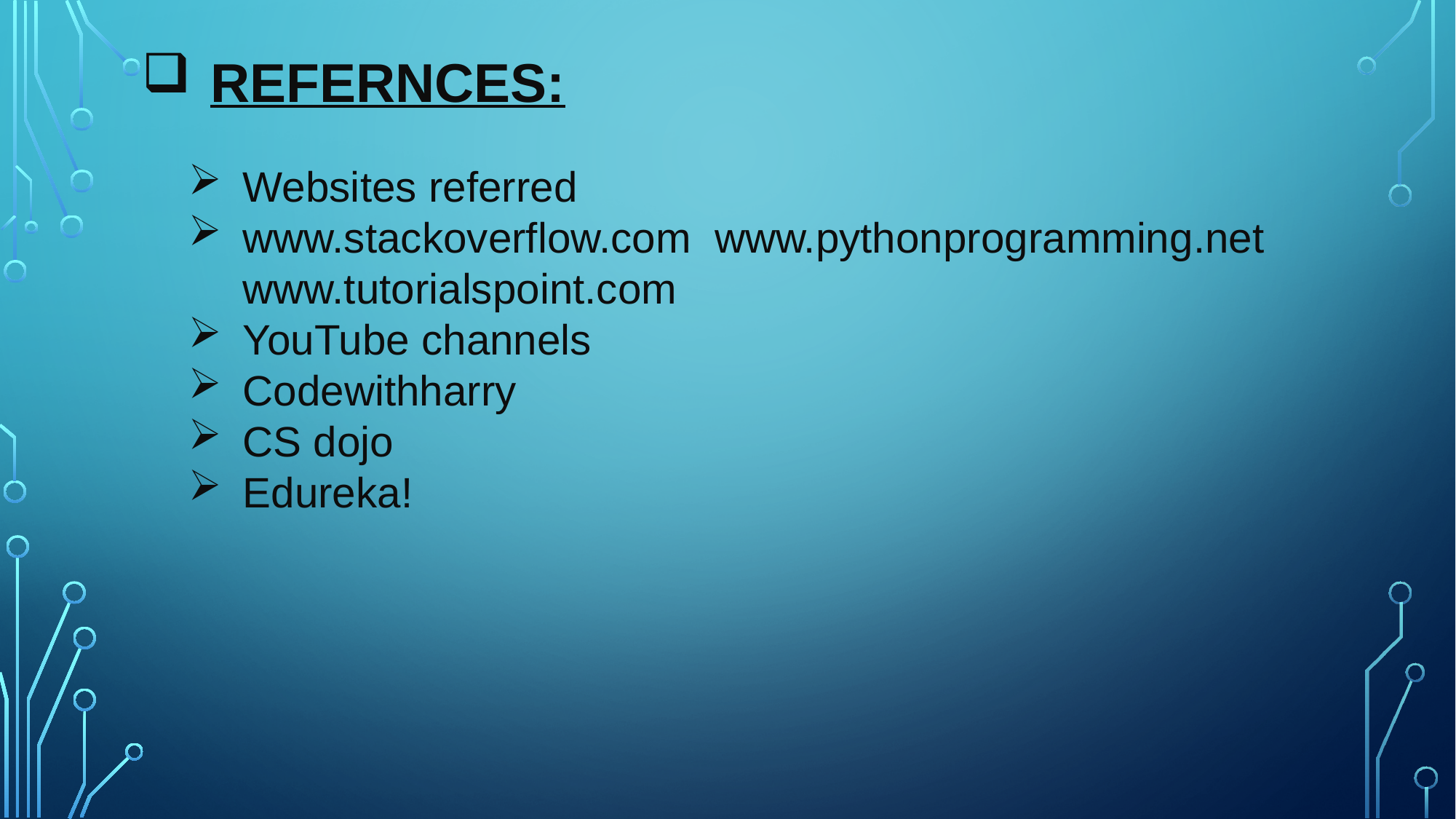

REFERNCES:

Websites referred
www.stackoverflow.com  www.pythonprogramming.net www.tutorialspoint.com
YouTube channels
Codewithharry
CS dojo
Edureka!